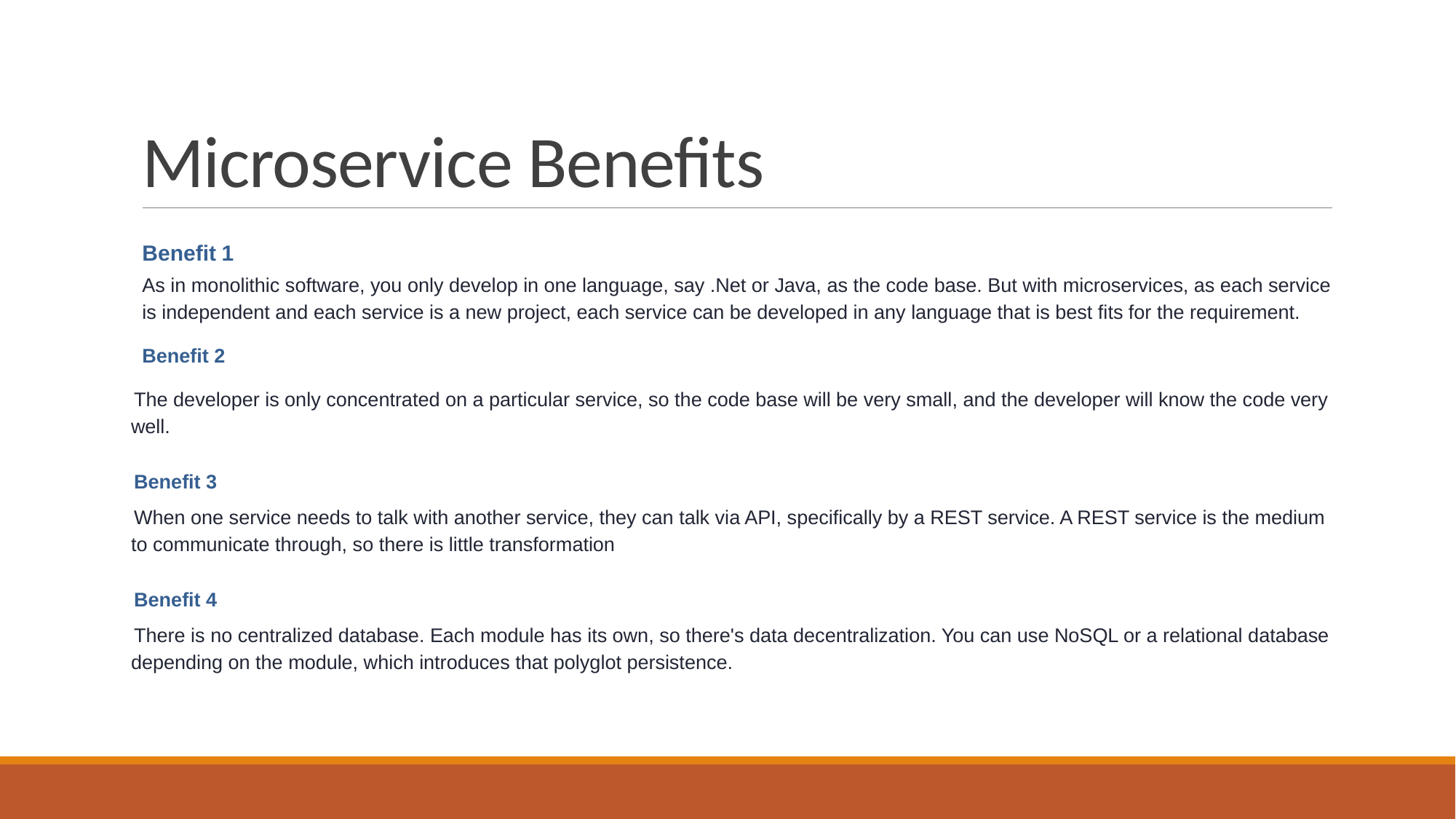

# Microservice Benefits
Benefit 1
As in monolithic software, you only develop in one language, say .Net or Java, as the code base. But with microservices, as each service is independent and each service is a new project, each service can be developed in any language that is best fits for the requirement.
Benefit 2
The developer is only concentrated on a particular service, so the code base will be very small, and the developer will know the code very well.
Benefit 3
When one service needs to talk with another service, they can talk via API, specifically by a REST service. A REST service is the medium to communicate through, so there is little transformation
Benefit 4
There is no centralized database. Each module has its own, so there's data decentralization. You can use NoSQL or a relational database depending on the module, which introduces that polyglot persistence.